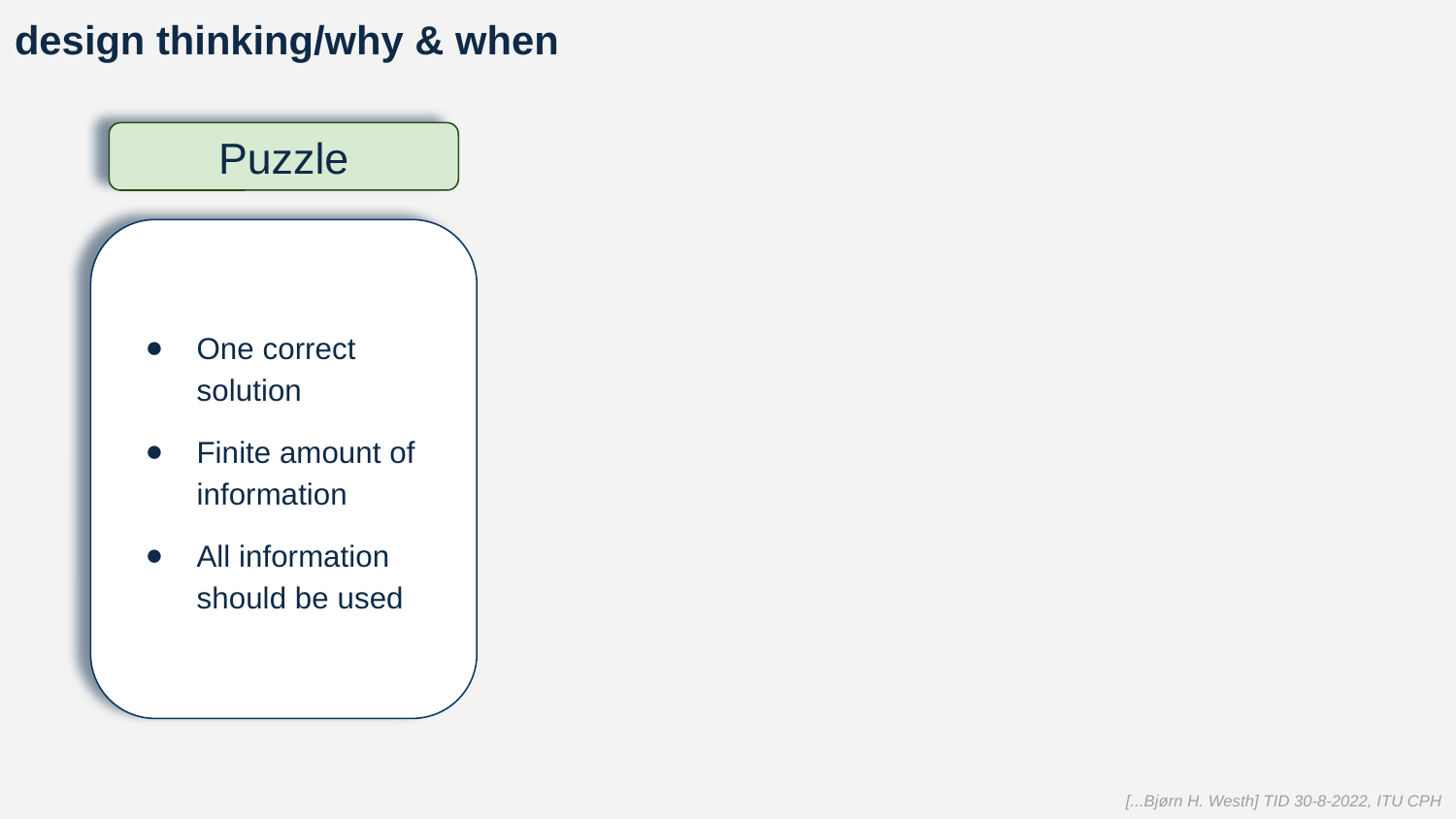

design thinking/why & when
Puzzle
One correct solution
Finite amount of information
All information should be used
[...Bjørn H. Westh] TID 30-8-2022, ITU CPH